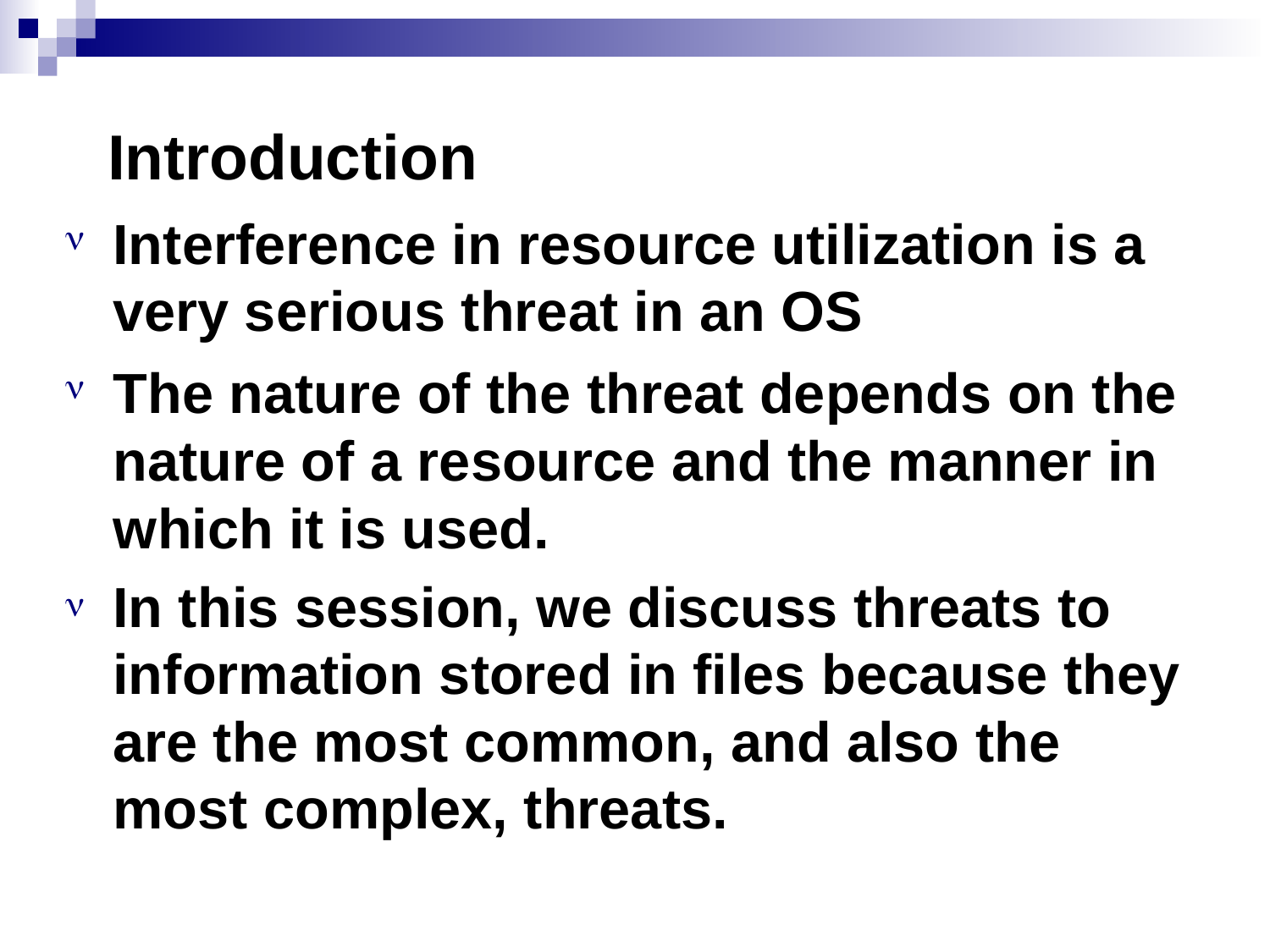

Introduction
Interference in resource utilization is a very serious threat in an OS
The nature of the threat depends on the nature of a resource and the manner in which it is used.
In this session, we discuss threats to information stored in files because they are the most common, and also the most complex, threats.
ν
ν
ν